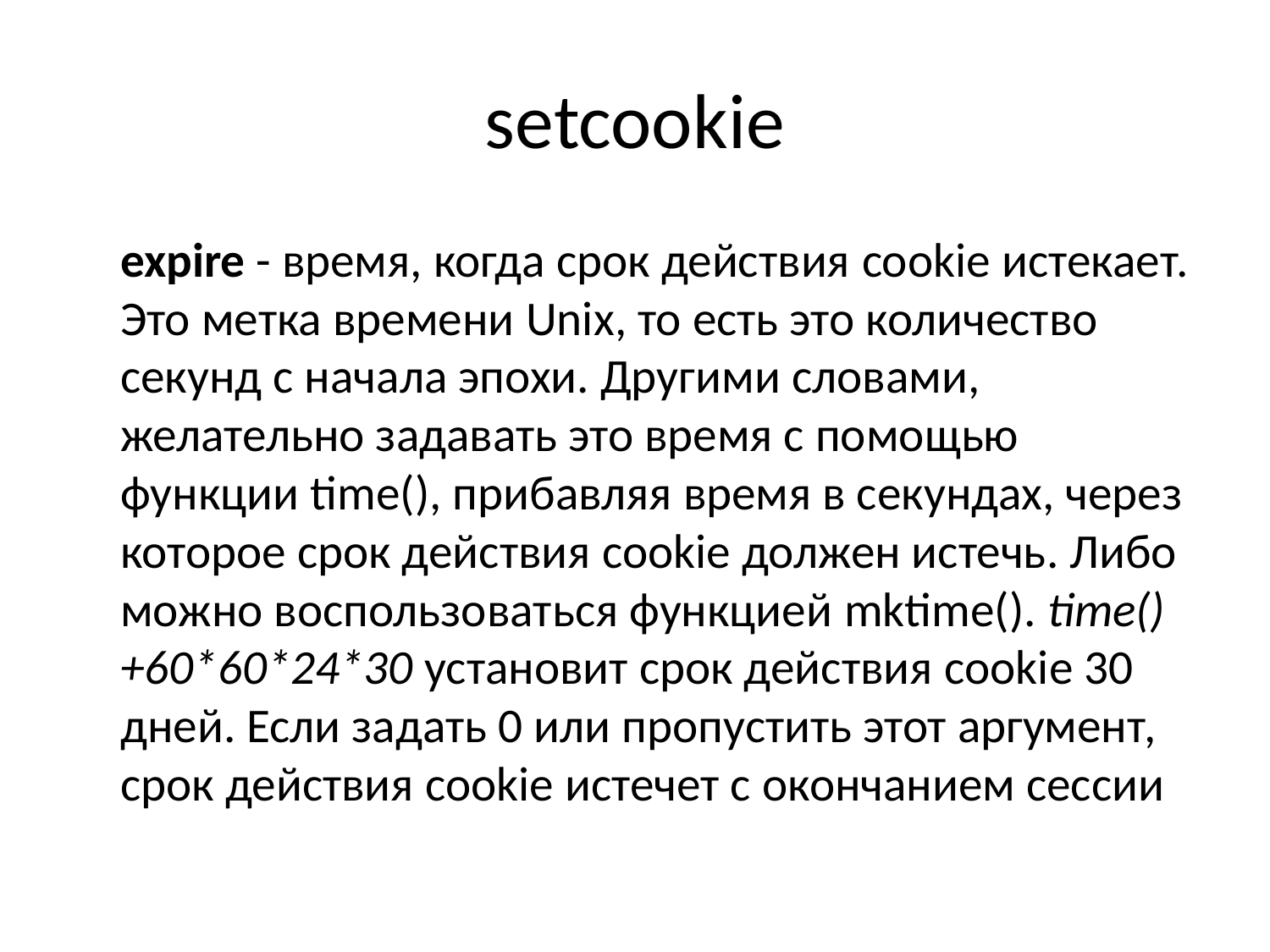

# setcookie
	expire - время, когда срок действия cookie истекает. Это метка времени Unix, то есть это количество секунд с начала эпохи. Другими словами, желательно задавать это время с помощью функции time(), прибавляя время в секундах, через которое срок действия cookie должен истечь. Либо можно воспользоваться функцией mktime(). time()+60*60*24*30 установит срок действия cookie 30 дней. Если задать 0 или пропустить этот аргумент, срок действия cookie истечет с окончанием сессии